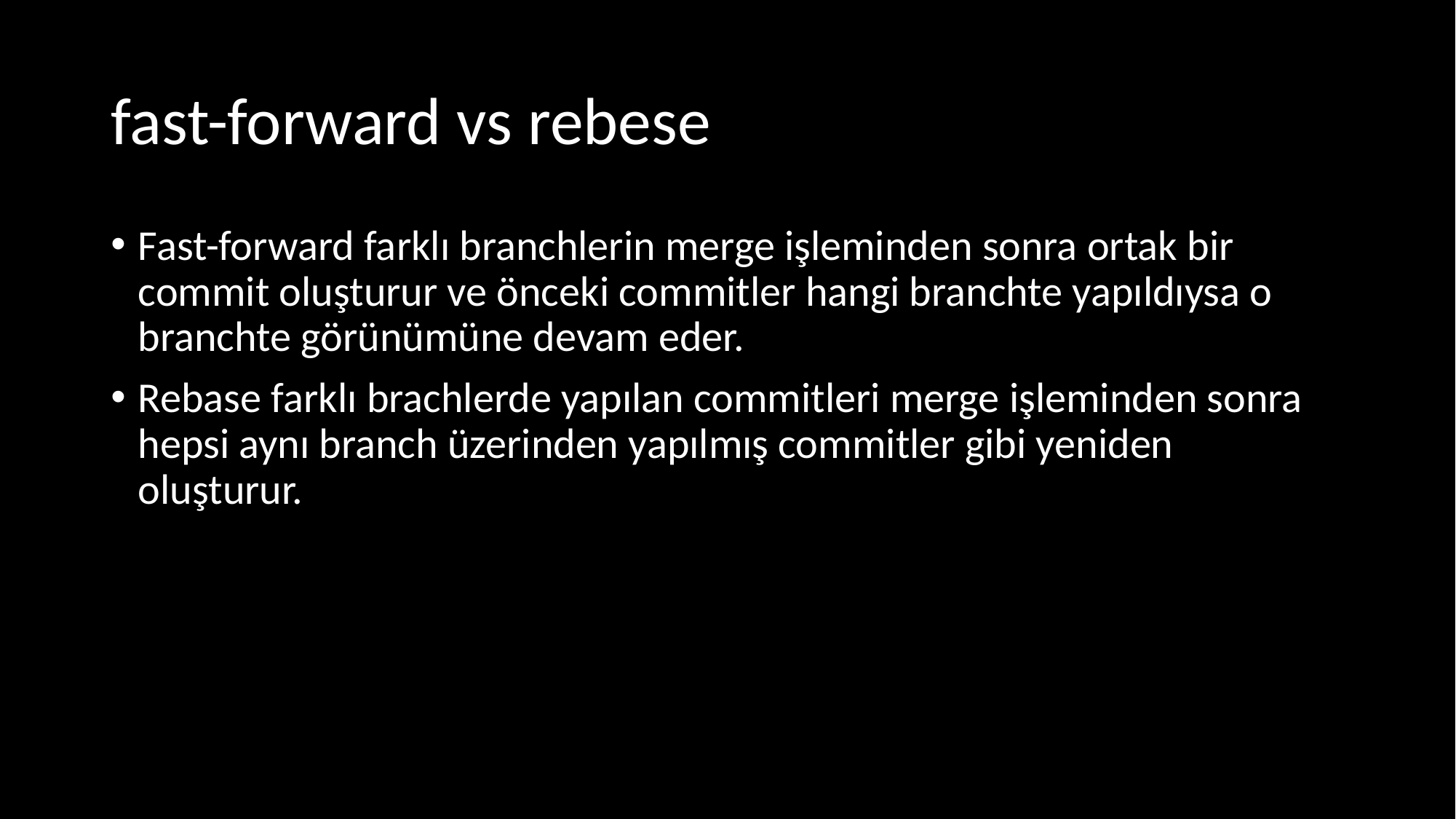

# fast-forward vs rebese
Fast-forward farklı branchlerin merge işleminden sonra ortak bir commit oluşturur ve önceki commitler hangi branchte yapıldıysa o branchte görünümüne devam eder.
Rebase farklı brachlerde yapılan commitleri merge işleminden sonra hepsi aynı branch üzerinden yapılmış commitler gibi yeniden oluşturur.